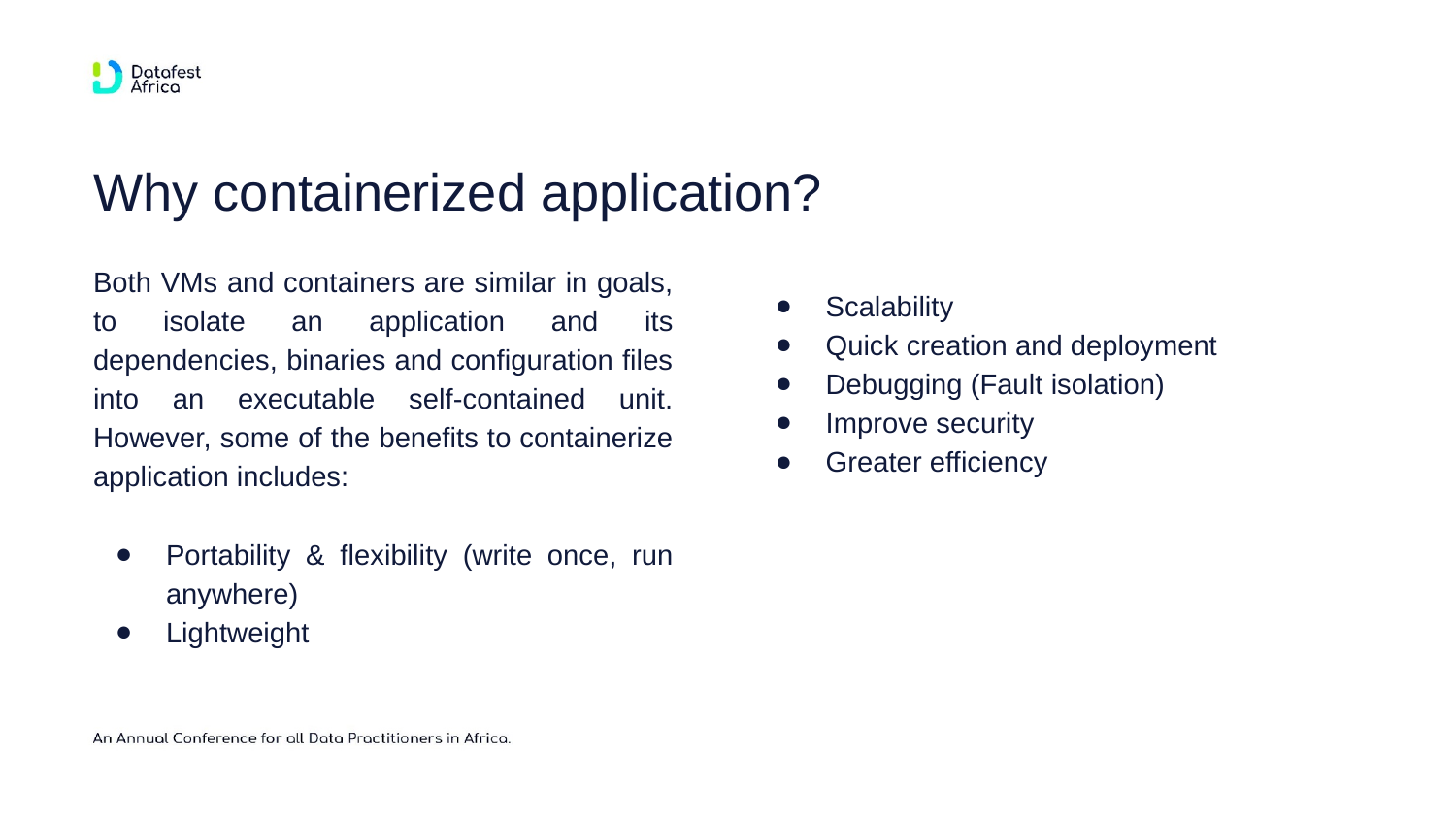

Why containerized application?
Both VMs and containers are similar in goals, to isolate an application and its dependencies, binaries and configuration files into an executable self-contained unit. However, some of the benefits to containerize application includes:

Portability & flexibility (write once, run anywhere)
Lightweight
Scalability
Quick creation and deployment
Debugging (Fault isolation)
Improve security
Greater efficiency